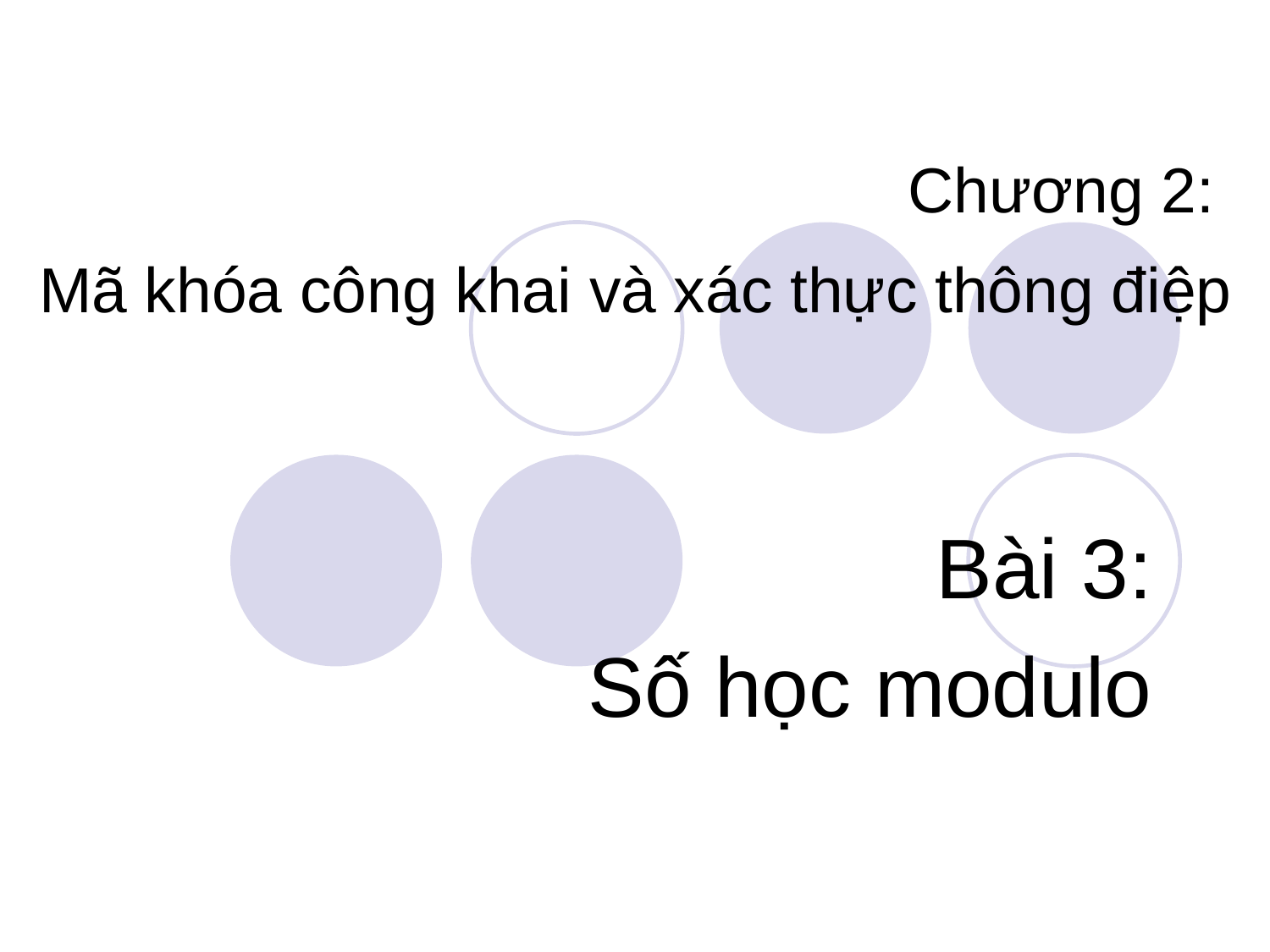

# Chương 2: Mã khóa công khai và xác thực thông điệp
Bài 3:
Số học modulo